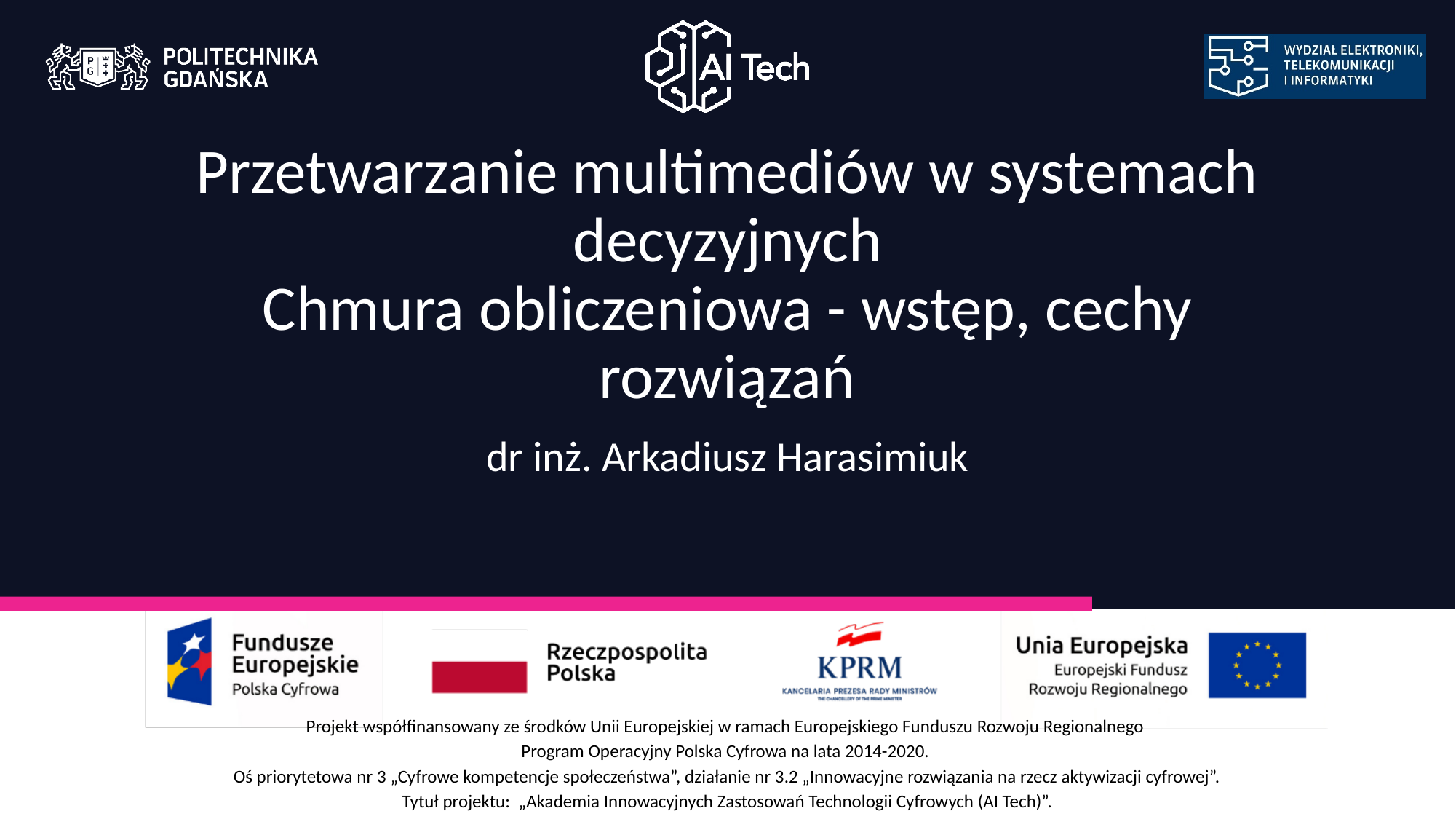

Przetwarzanie multimediów w systemach decyzyjnych
Chmura obliczeniowa - wstęp, cechy rozwiązań
dr inż. Arkadiusz Harasimiuk